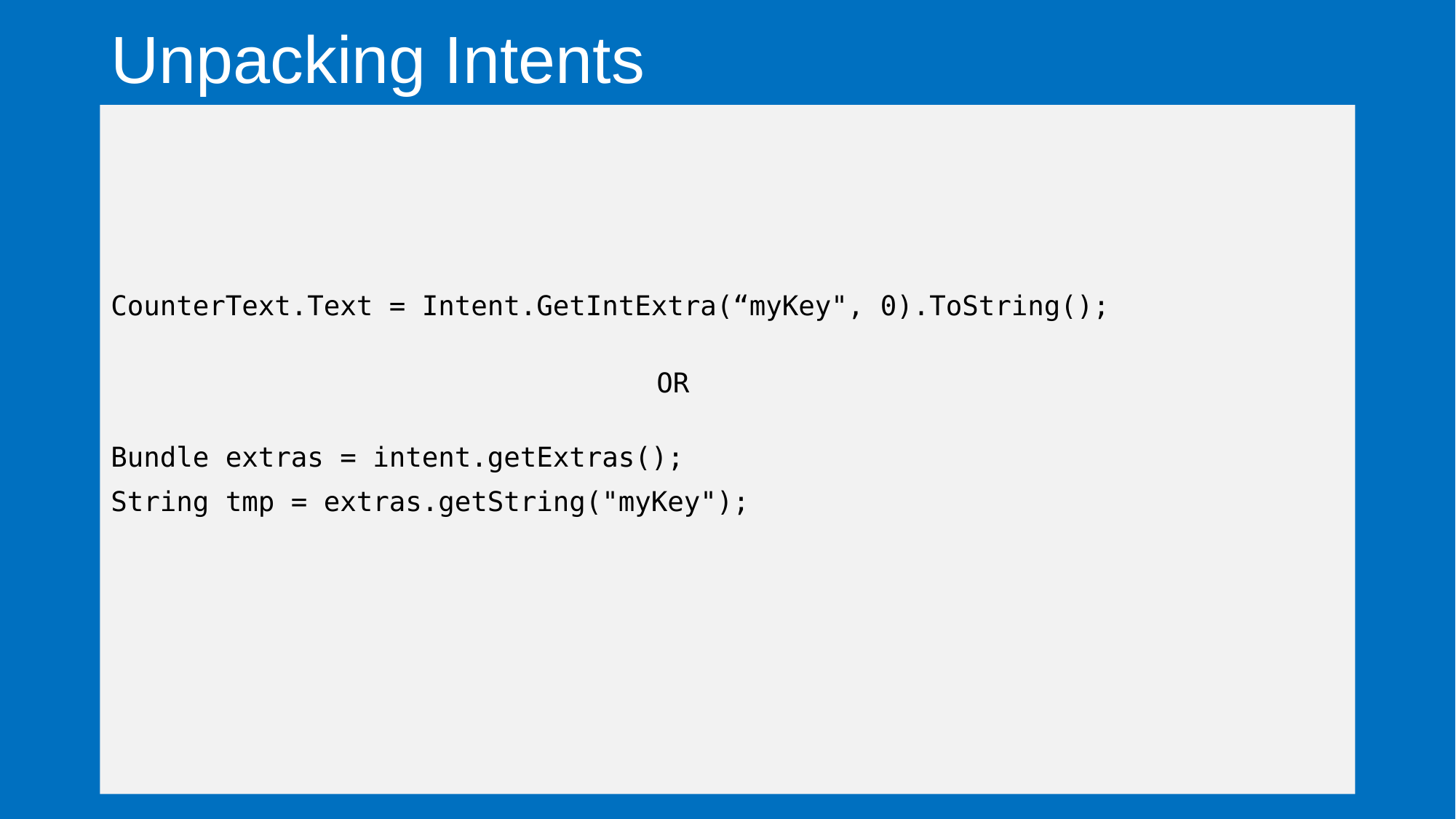

# Unpacking Intents
CounterText.Text = Intent.GetIntExtra(“myKey", 0).ToString();
					OR
Bundle extras = intent.getExtras();
String tmp = extras.getString("myKey");